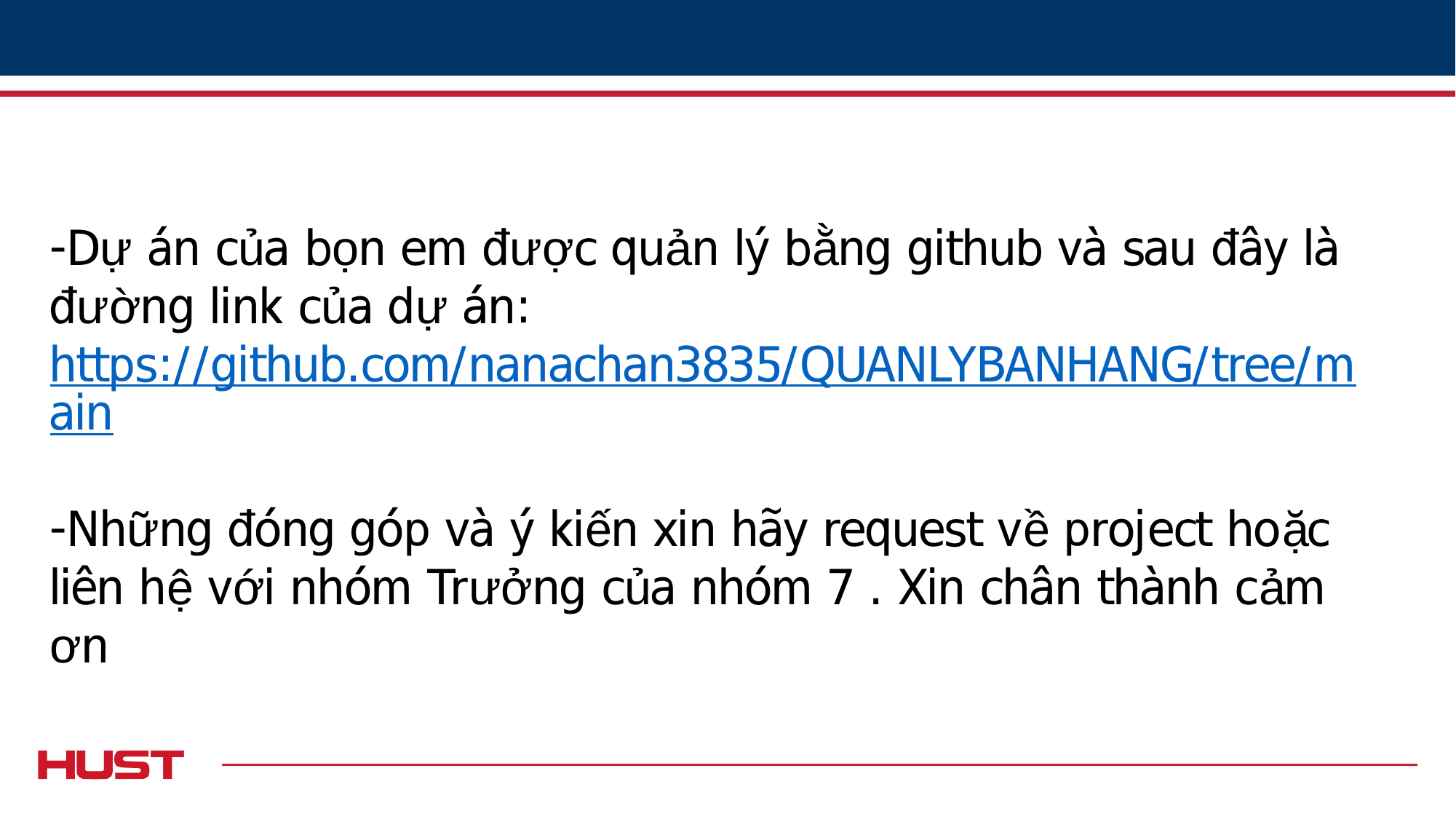

# -Dự án của bọn em được quản lý bằng github và sau đây là đường link của dự án: https://github.com/nanachan3835/QUANLYBANHANG/tree/main -Những đóng góp và ý kiến xin hãy request về project hoặc liên hệ với nhóm Trưởng của nhóm 7 . Xin chân thành cảm ơn